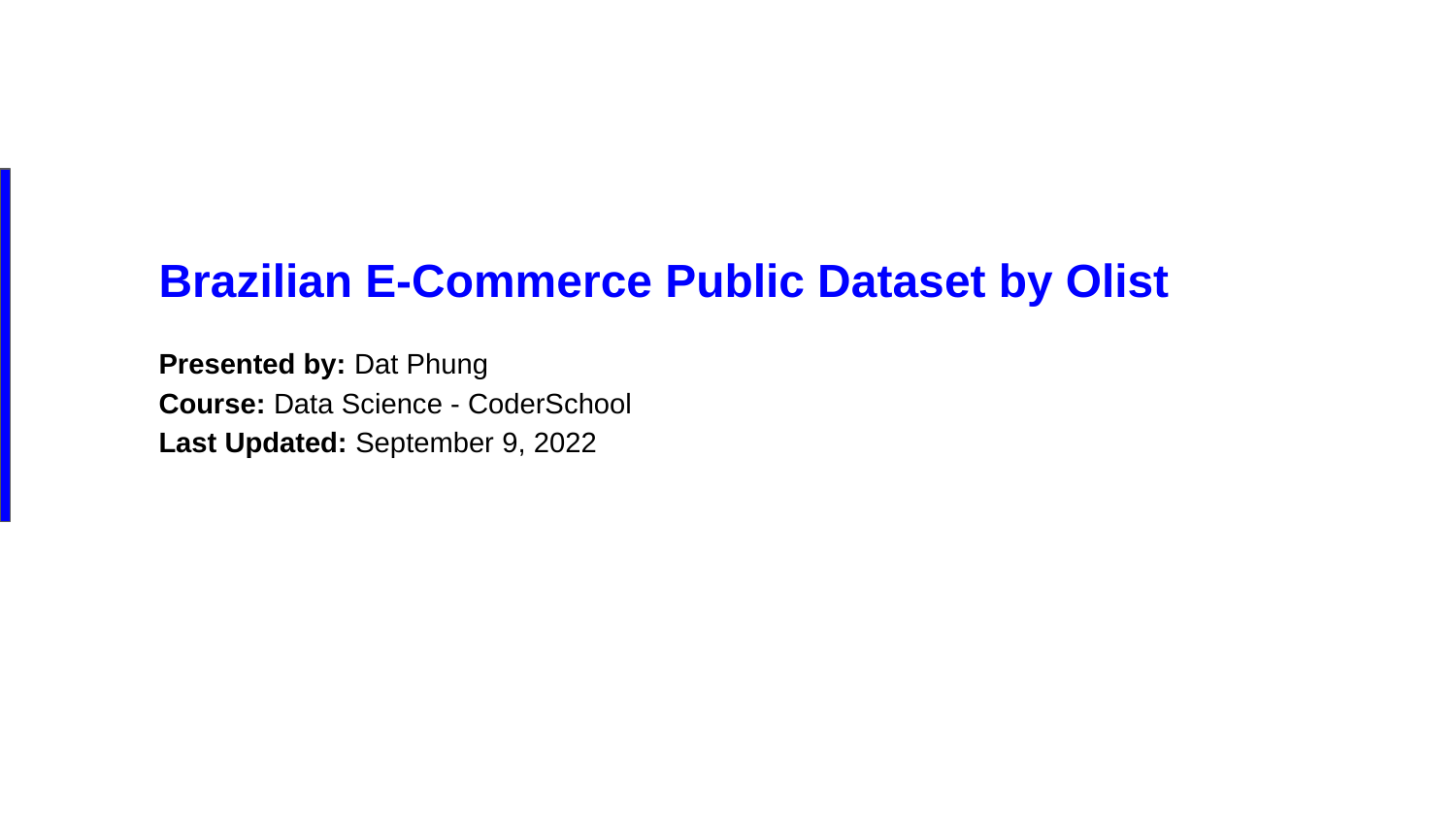

Brazilian E-Commerce Public Dataset by Olist
Presented by: Dat Phung
Course: Data Science - CoderSchool
Last Updated: September 9, 2022